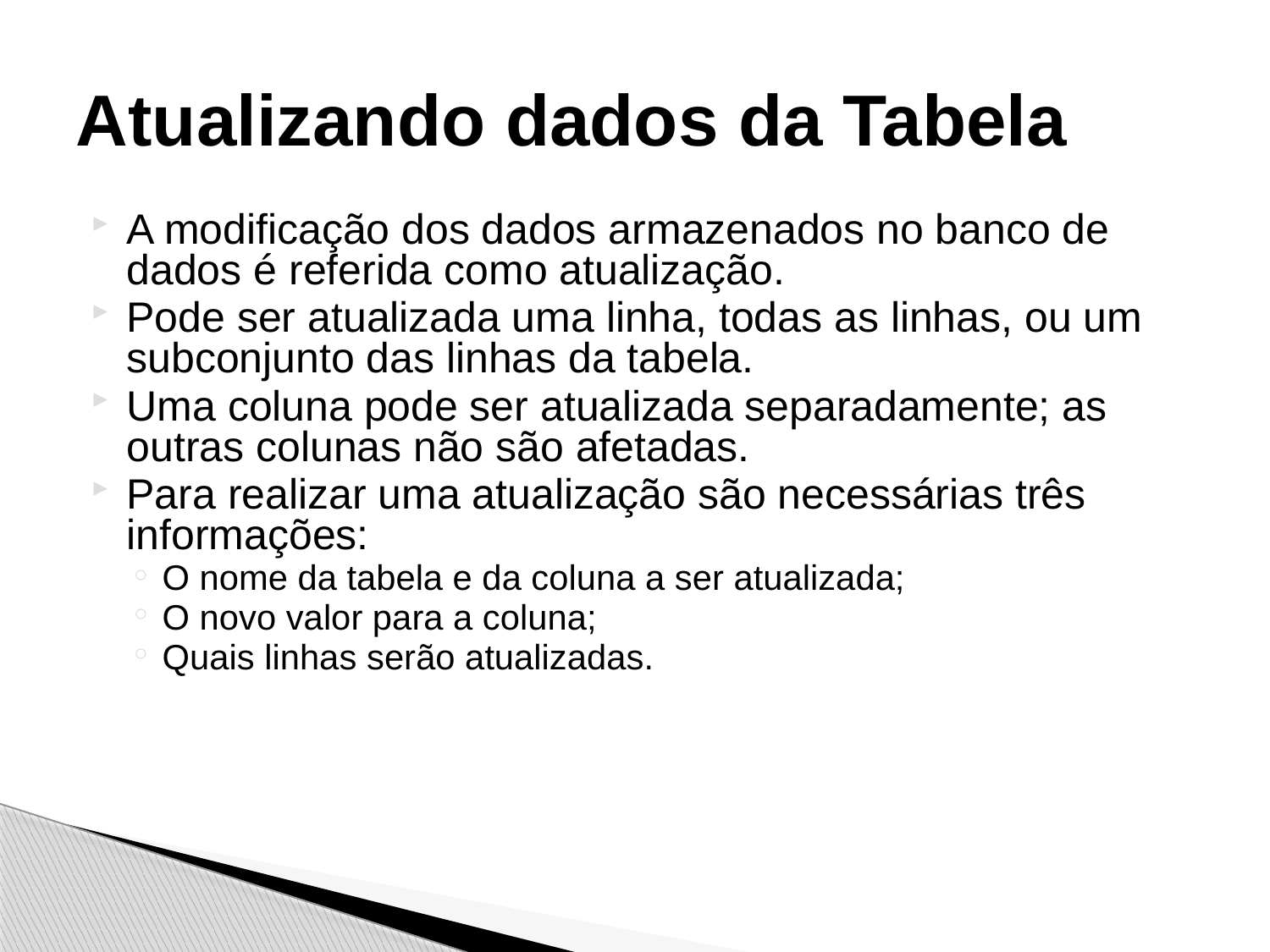

# Atualizando dados da Tabela
A modificação dos dados armazenados no banco de dados é referida como atualização.
Pode ser atualizada uma linha, todas as linhas, ou um subconjunto das linhas da tabela.
Uma coluna pode ser atualizada separadamente; as outras colunas não são afetadas.
Para realizar uma atualização são necessárias três informações:
O nome da tabela e da coluna a ser atualizada;
O novo valor para a coluna;
Quais linhas serão atualizadas.